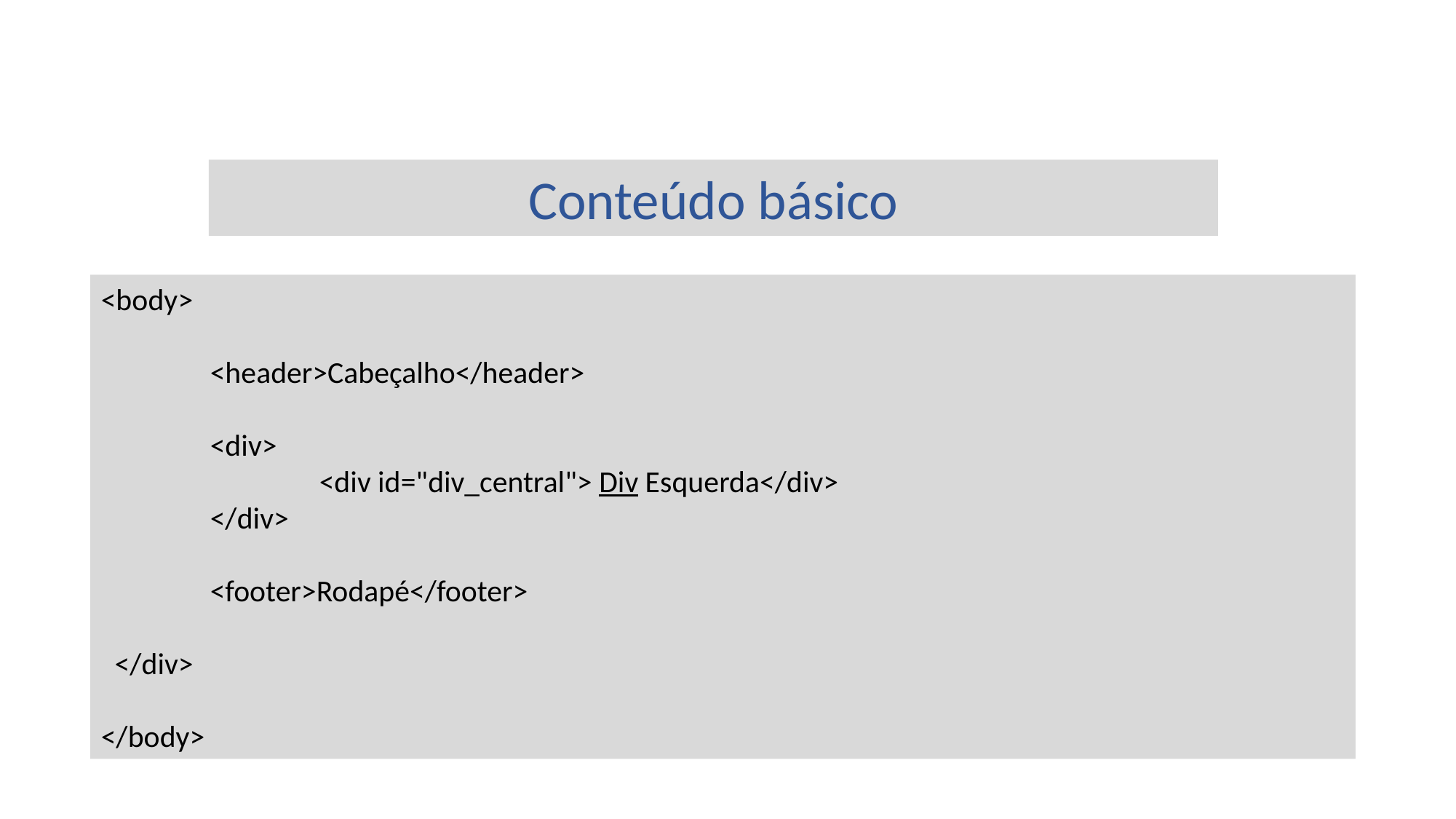

Conteúdo básico
<body>

	<header>Cabeçalho</header>

	<div>
		<div id="div_central"> Div Esquerda</div>
	</div>

	<footer>Rodapé</footer>

  </div>

</body>